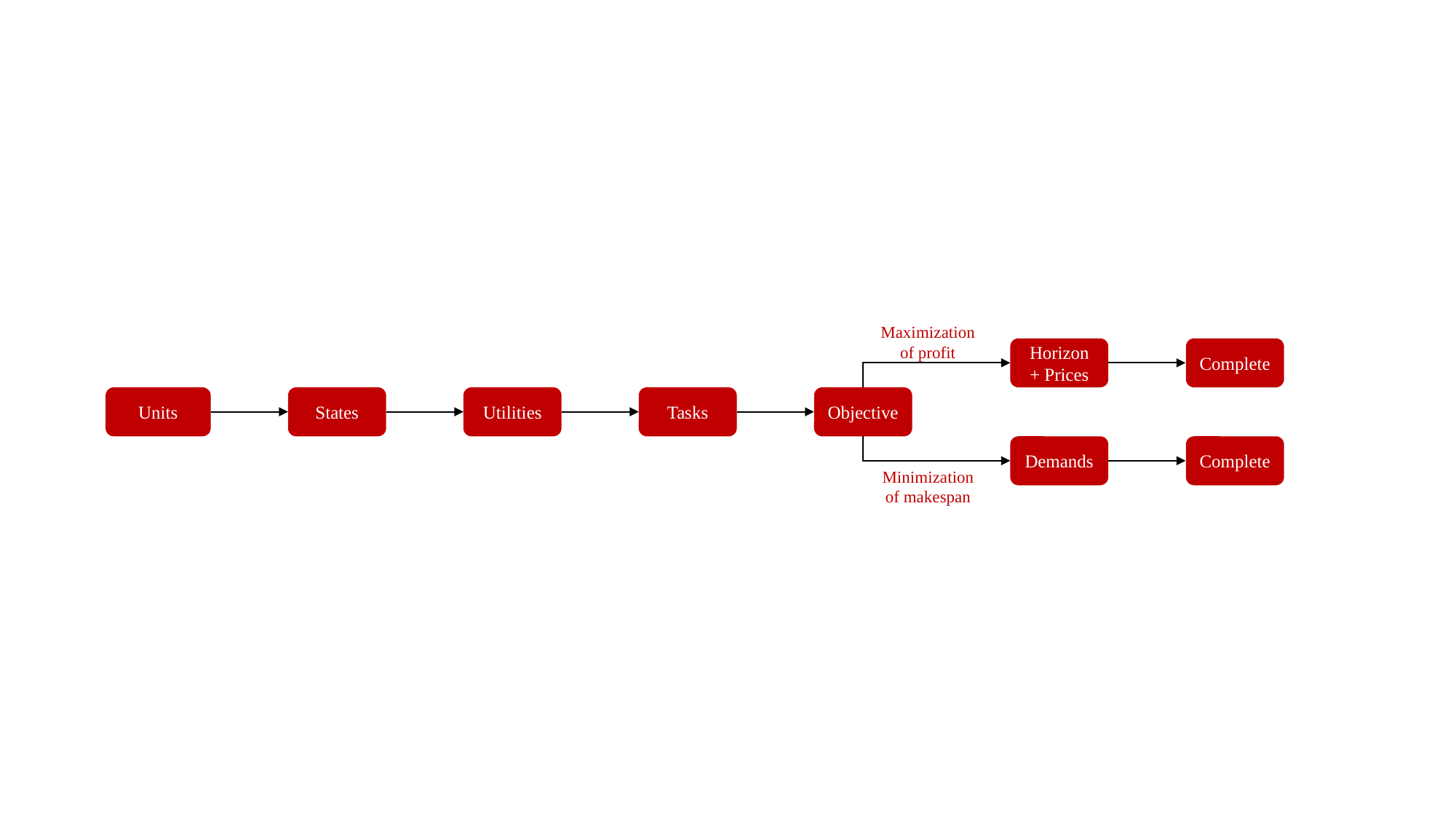

Maximization of profit
Horizon + Prices
Complete
States
Utilities
Tasks
Objective
Units
Demands
Complete
Minimization of makespan